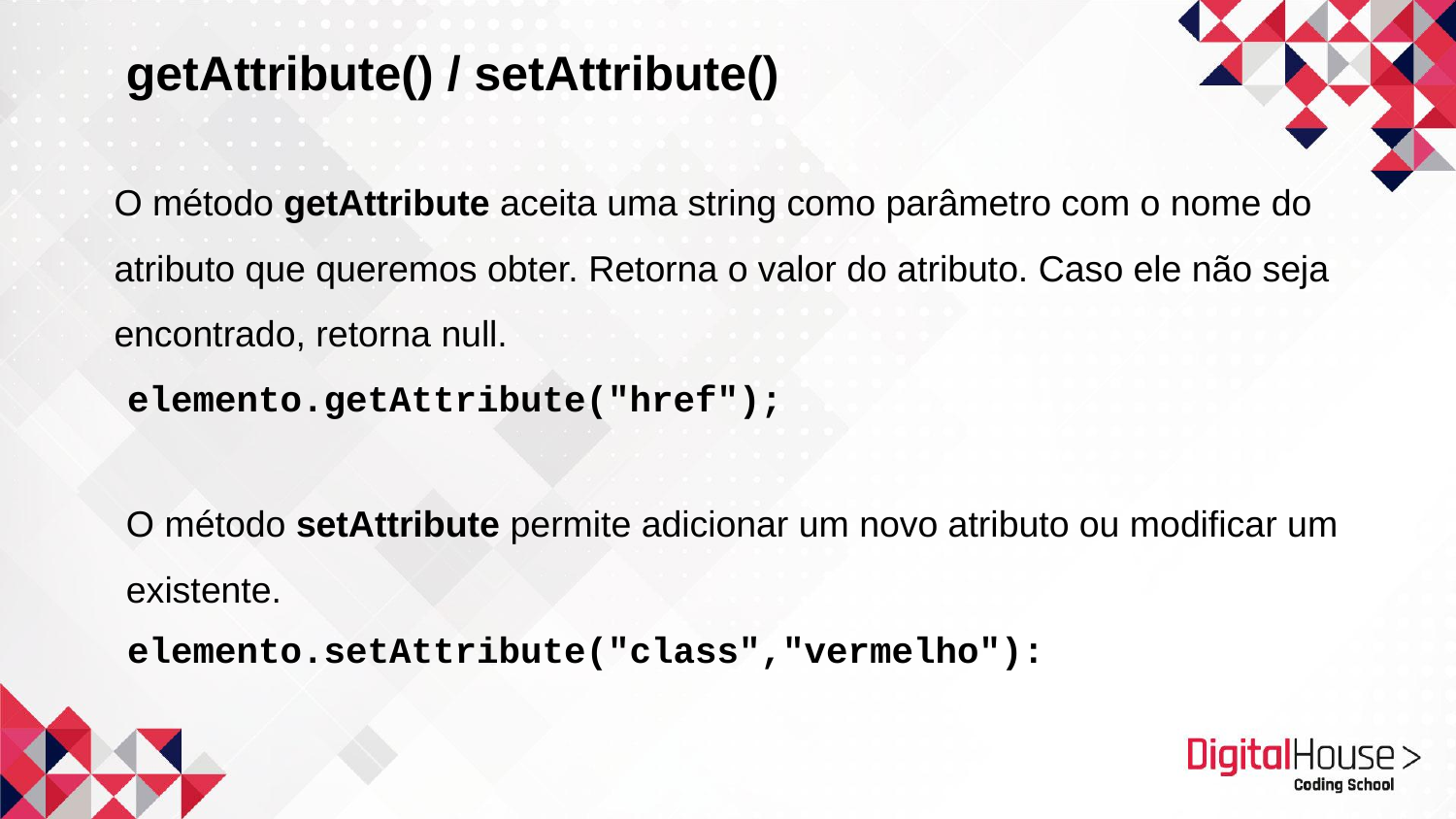

getAttribute() / setAttribute()
O método getAttribute aceita uma string como parâmetro com o nome do atributo que queremos obter. Retorna o valor do atributo. Caso ele não seja encontrado, retorna null.
elemento.getAttribute("href");
O método setAttribute permite adicionar um novo atributo ou modificar um existente.
elemento.setAttribute("class","vermelho"):